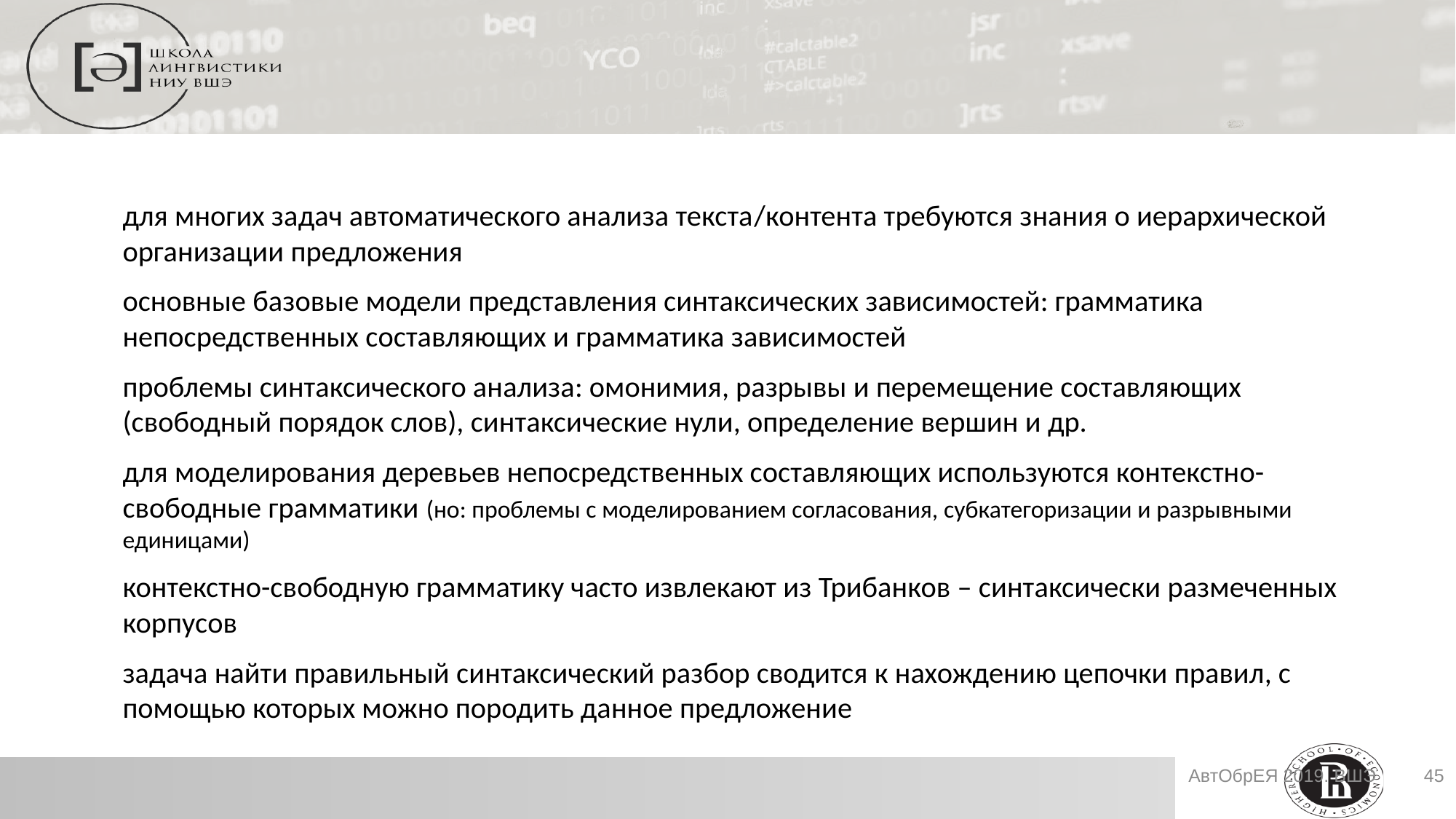

для многих задач автоматического анализа текста/контента требуются знания о иерархической организации предложения
основные базовые модели представления синтаксических зависимостей: грамматика непосредственных составляющих и грамматика зависимостей
проблемы синтаксического анализа: омонимия, разрывы и перемещение составляющих (свободный порядок слов), синтаксические нули, определение вершин и др.
для моделирования деревьев непосредственных составляющих используются контекстно-свободные грамматики (но: проблемы с моделированием согласования, субкатегоризации и разрывными единицами)
контекстно-свободную грамматику часто извлекают из Трибанков – синтаксически размеченных корпусов
задача найти правильный синтаксический разбор сводится к нахождению цепочки правил, с помощью которых можно породить данное предложение

АвтОбрЕЯ 2019. ВШЭ
45